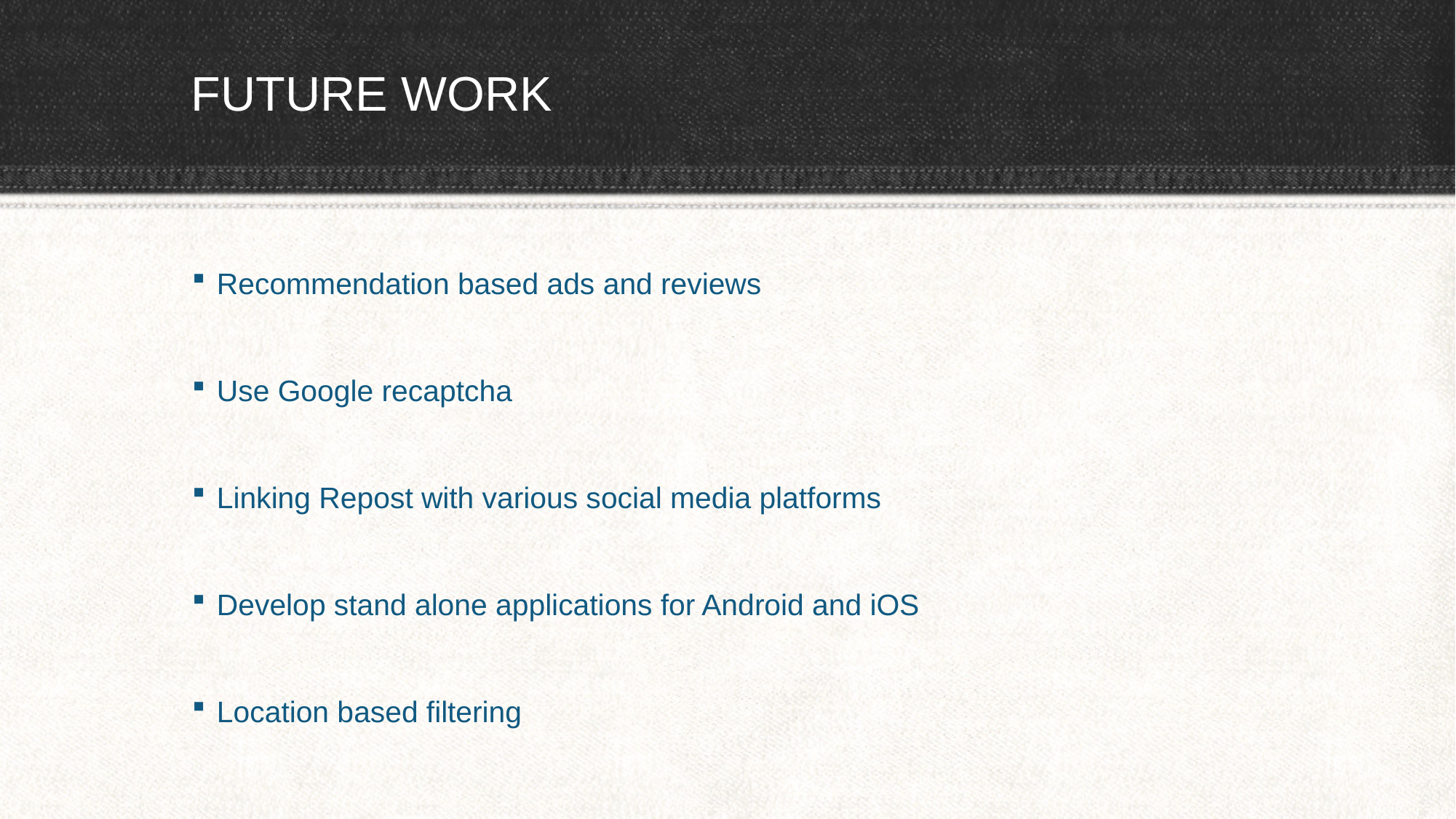

# FUTURE WORK
Recommendation based ads and reviews

Use Google recaptcha

Linking Repost with various social media platforms

Develop stand alone applications for Android and iOS

Location based filtering